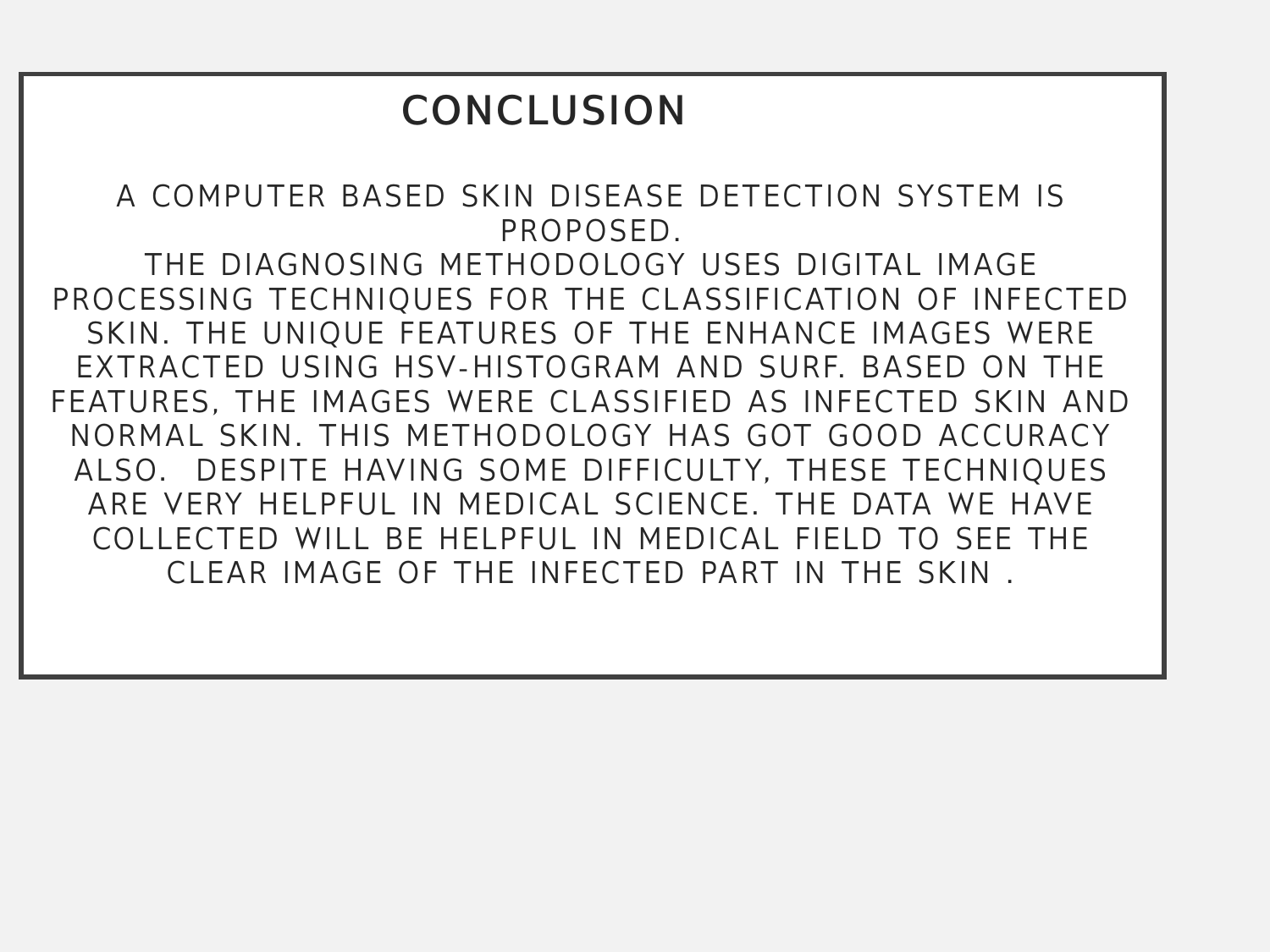

# CONCLUSION   A Computer based skin disease detection system is proposed. The diagnosing methodology uses Digital Image Processing Techniques for the classification of infected skin. The unique features of the enhance images were extracted using HSV-histogram and SURF. Based on the features, the images were classified as infected skin and normal skin. This methodology has got good accuracy also.  Despite having some difficulty, these techniques are very helpful in medical science. The data we have collected will be helpful in medical field to see the clear image of the infected part in the skin .